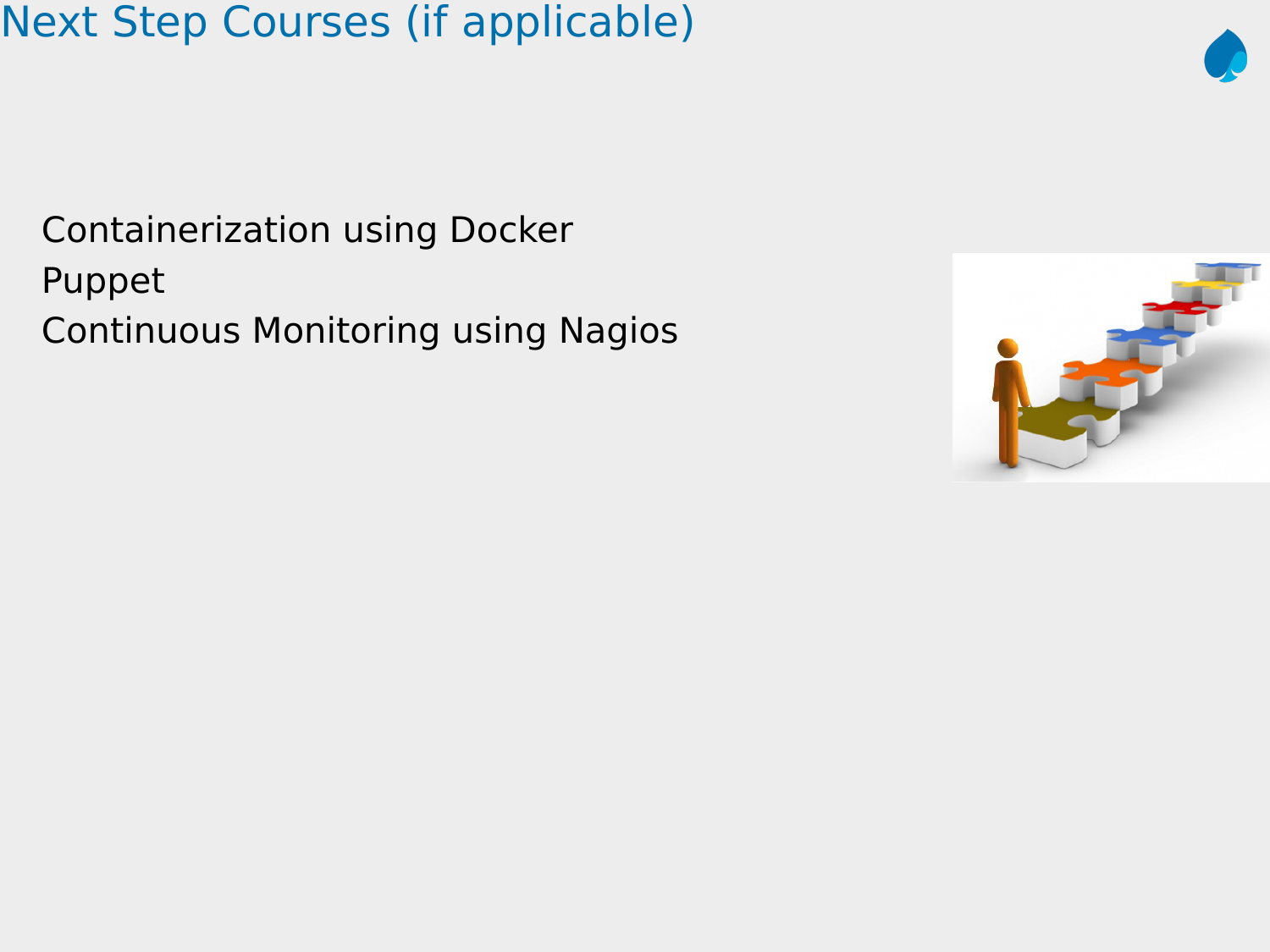

# Next Step Courses (if applicable)
Containerization using Docker
Puppet
Continuous Monitoring using Nagios